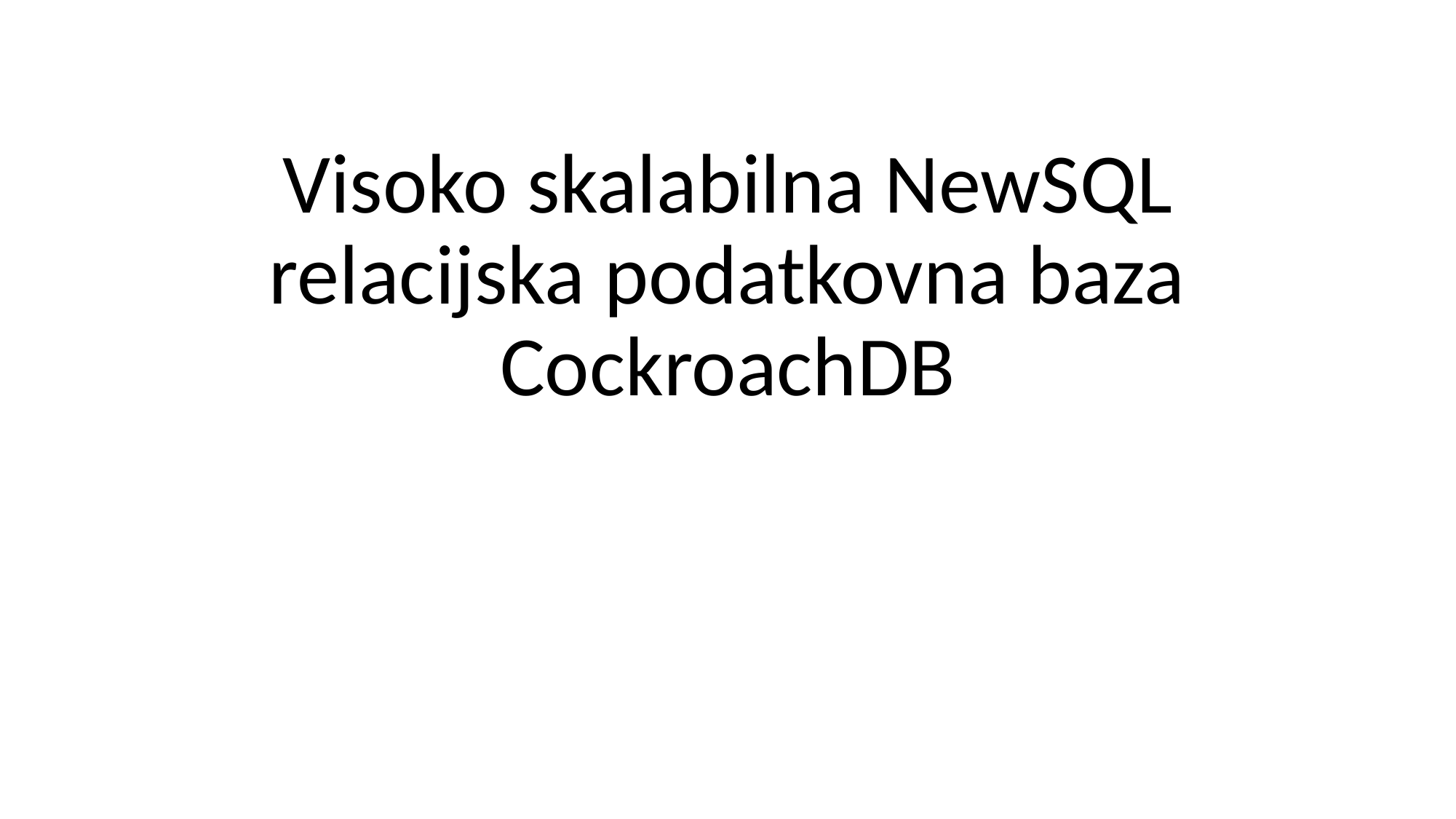

# Visoko skalabilna NewSQL relacijska podatkovna baza CockroachDB